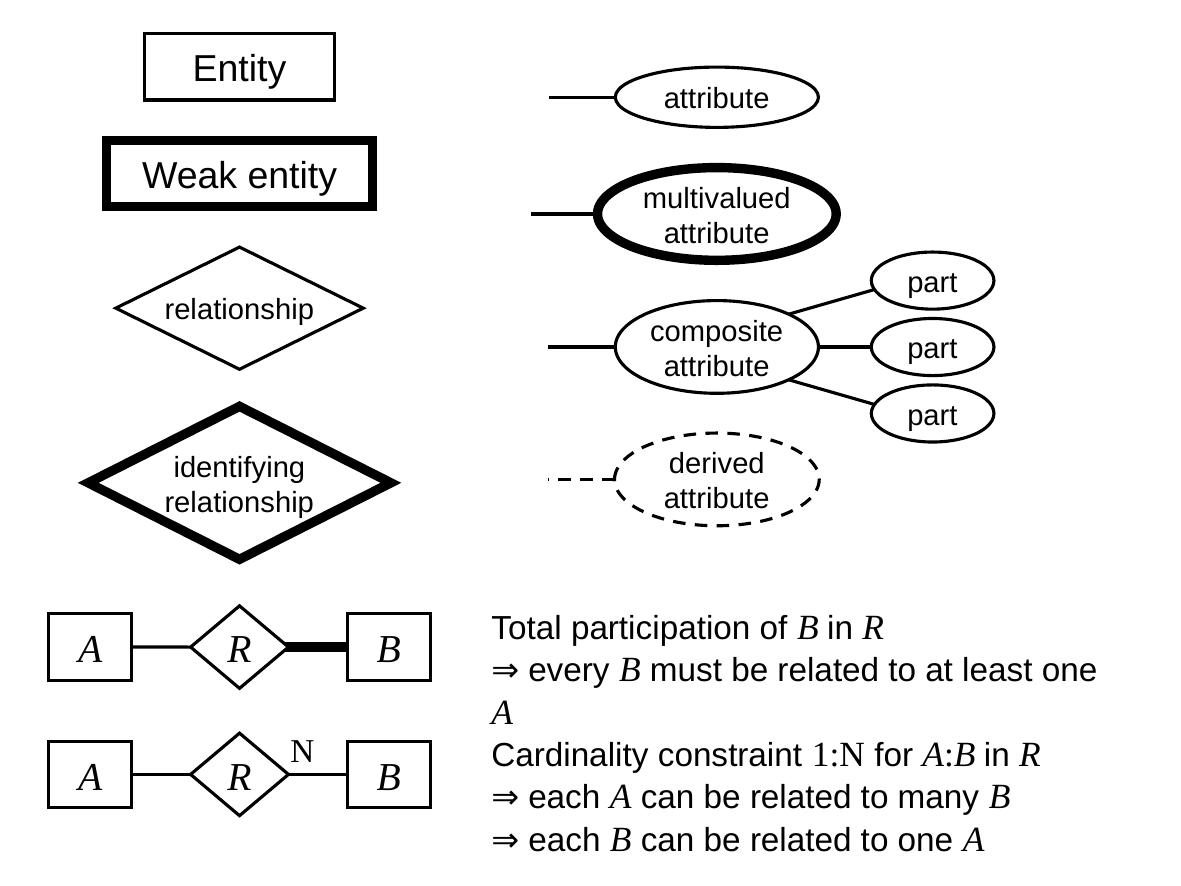

Entity
attribute
Weak entity
multivalued
attribute
relationship
part
composite
attribute
part
part
identifying
relationship
derived attribute
Total participation of B in R
⇒ every B must be related to at least one A
R
A
B
N
R
A
B
Cardinality constraint 1:N for A:B in R
⇒ each A can be related to many B
⇒ each B can be related to one A